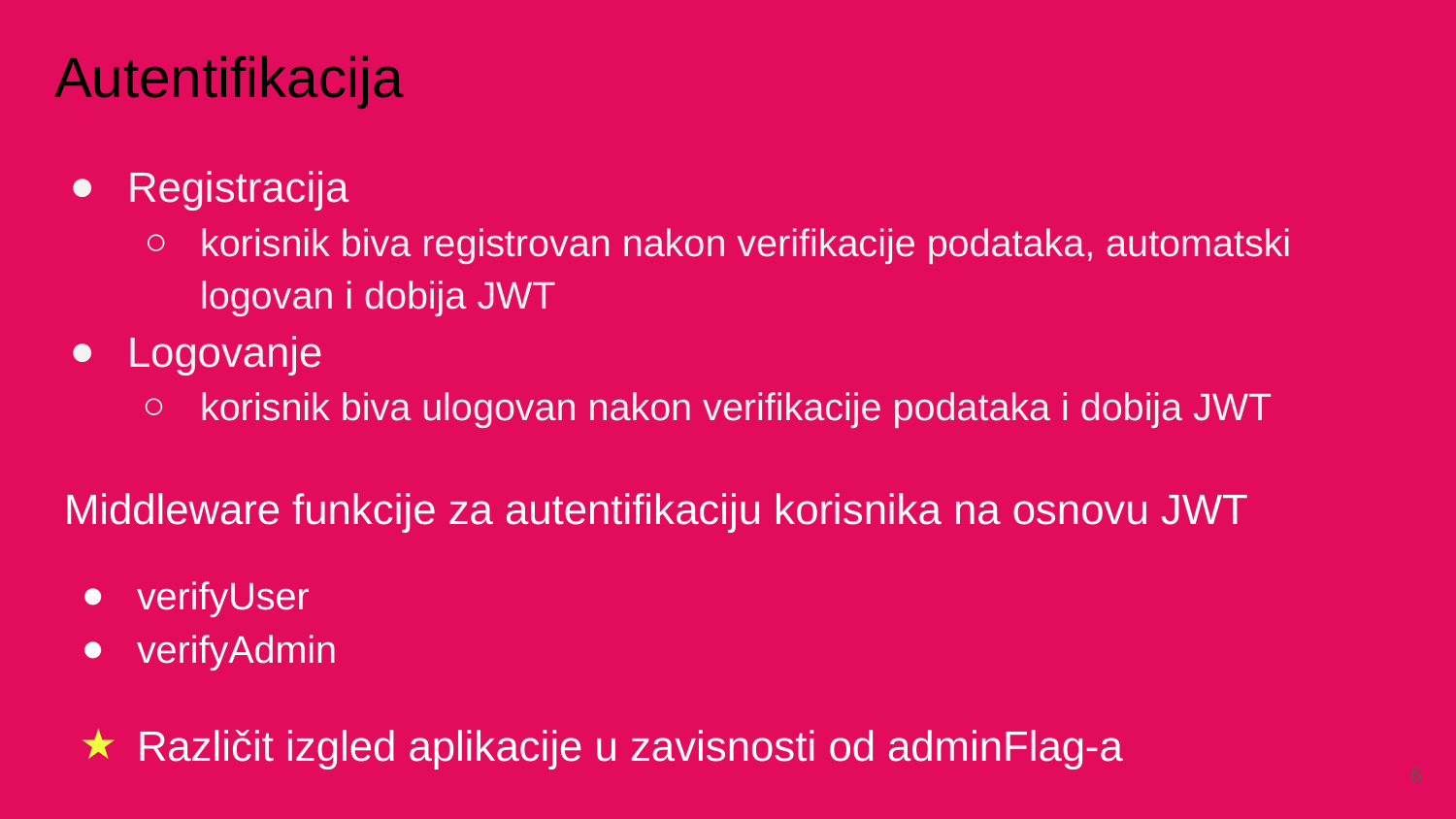

# Autentifikacija
Registracija
korisnik biva registrovan nakon verifikacije podataka, automatski logovan i dobija JWT
Logovanje
korisnik biva ulogovan nakon verifikacije podataka i dobija JWT

Middleware funkcije za autentifikaciju korisnika na osnovu JWT
verifyUser
verifyAdmin

Različit izgled aplikacije u zavisnosti od adminFlag-a
6